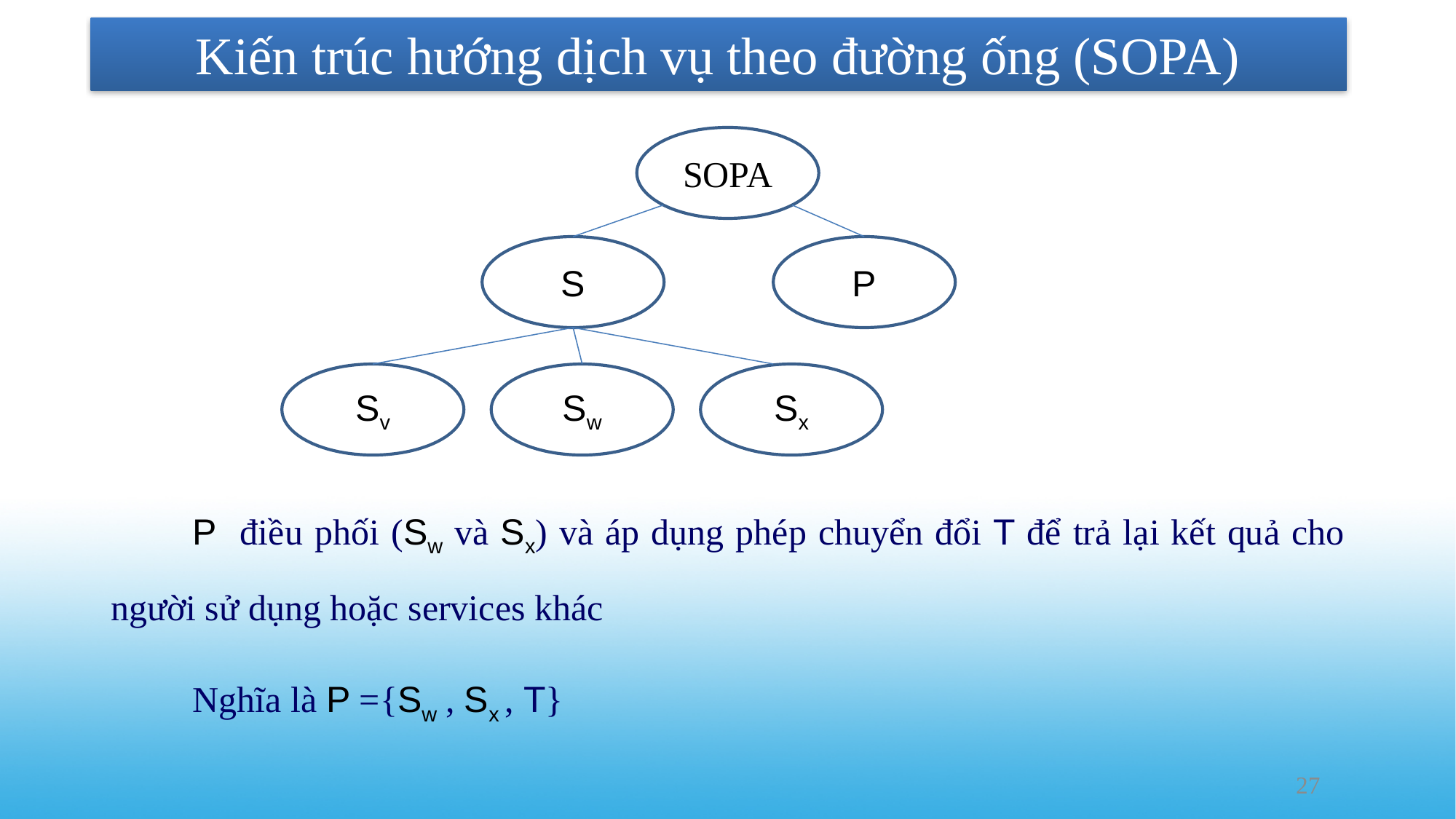

# Kiến trúc hướng dịch vụ theo đường ống (SOPA)
SOPA
S
P
Sv
Sw
Sx
P  điều phối (Sw và Sx) và áp dụng phép chuyển đổi T để trả lại kết quả cho người sử dụng hoặc services khác
Nghĩa là P ={Sw , Sx , T}
27